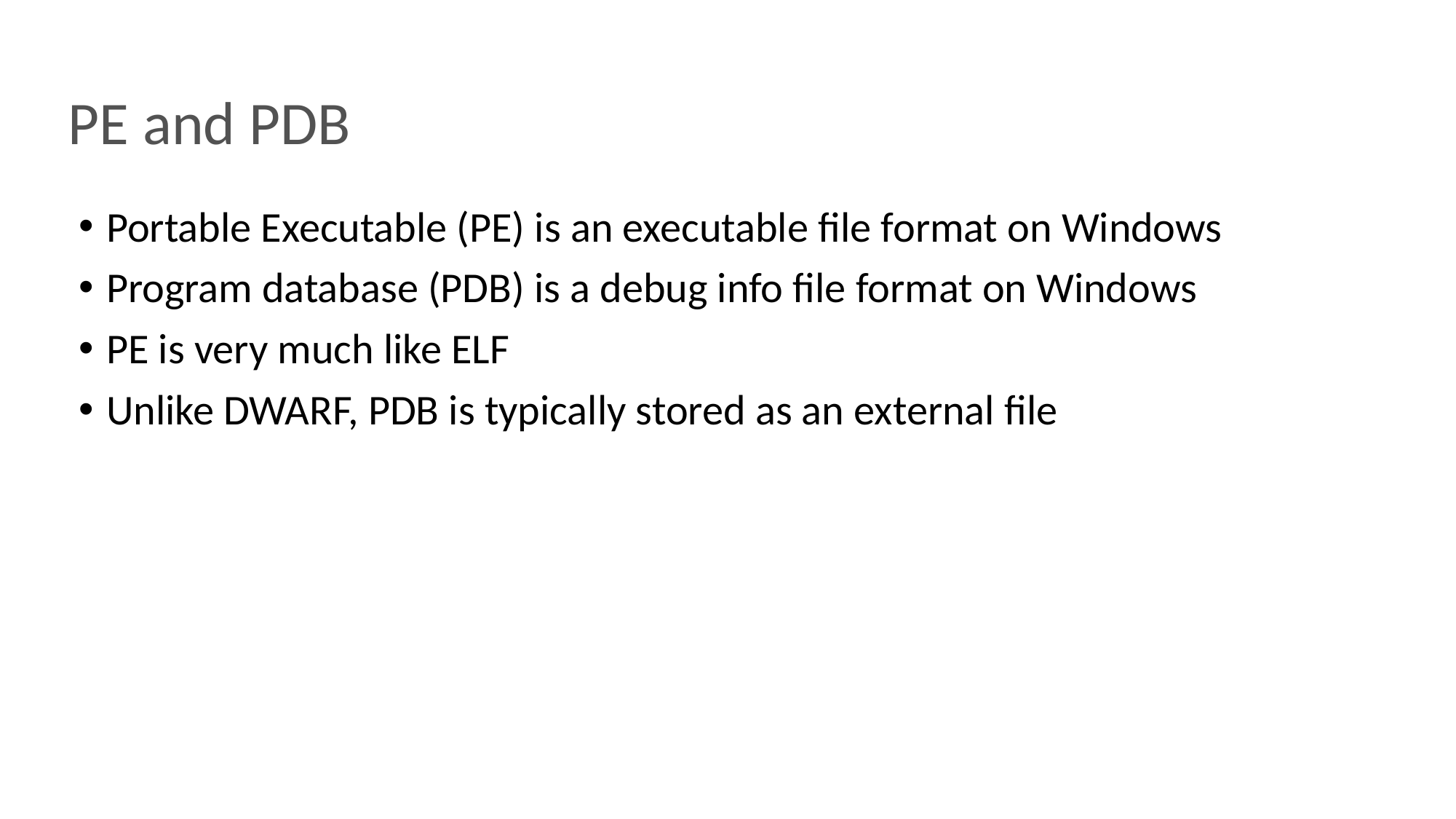

# PE and PDB
Portable Executable (PE) is an executable file format on Windows
Program database (PDB) is a debug info file format on Windows
PE is very much like ELF
Unlike DWARF, PDB is typically stored as an external file